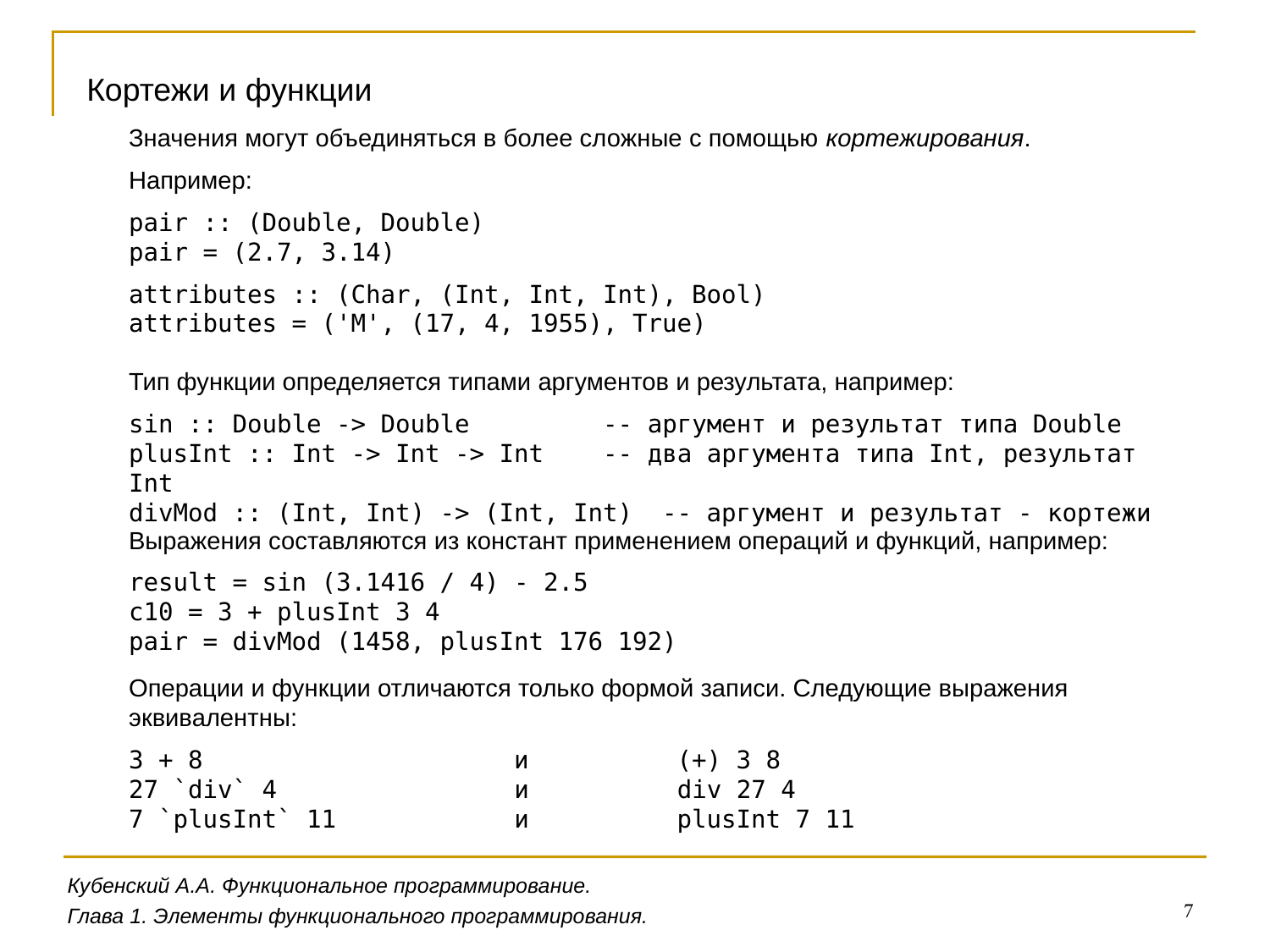

Кортежи и функции
Значения могут объединяться в более сложные с помощью кортежирования.
Например:
pair :: (Double, Double)
pair = (2.7, 3.14)
attributes :: (Char, (Int, Int, Int), Bool)
attributes = ('M', (17, 4, 1955), True)
Тип функции определяется типами аргументов и результата, например:
sin :: Double -> Double         -- аргумент и результат типа Double
plusInt :: Int -> Int -> Int    -- два аргумента типа Int, результат Int
divMod :: (Int, Int) -> (Int, Int)  -- аргумент и результат - кортежи
Выражения составляются из констант применением операций и функций, например:
result = sin (3.1416 / 4) - 2.5
c10 = 3 + plusInt 3 4
pair = divMod (1458, plusInt 176 192)
Операции и функции отличаются только формой записи. Следующие выражения эквивалентны:
3 + 8                     и          (+) 3 8
27 `div` 4                и          div 27 4
7 `plusInt` 11            и          plusInt 7 11
Кубенский А.А. Функциональное программирование.
7
Глава 1. Элементы функционального программирования.